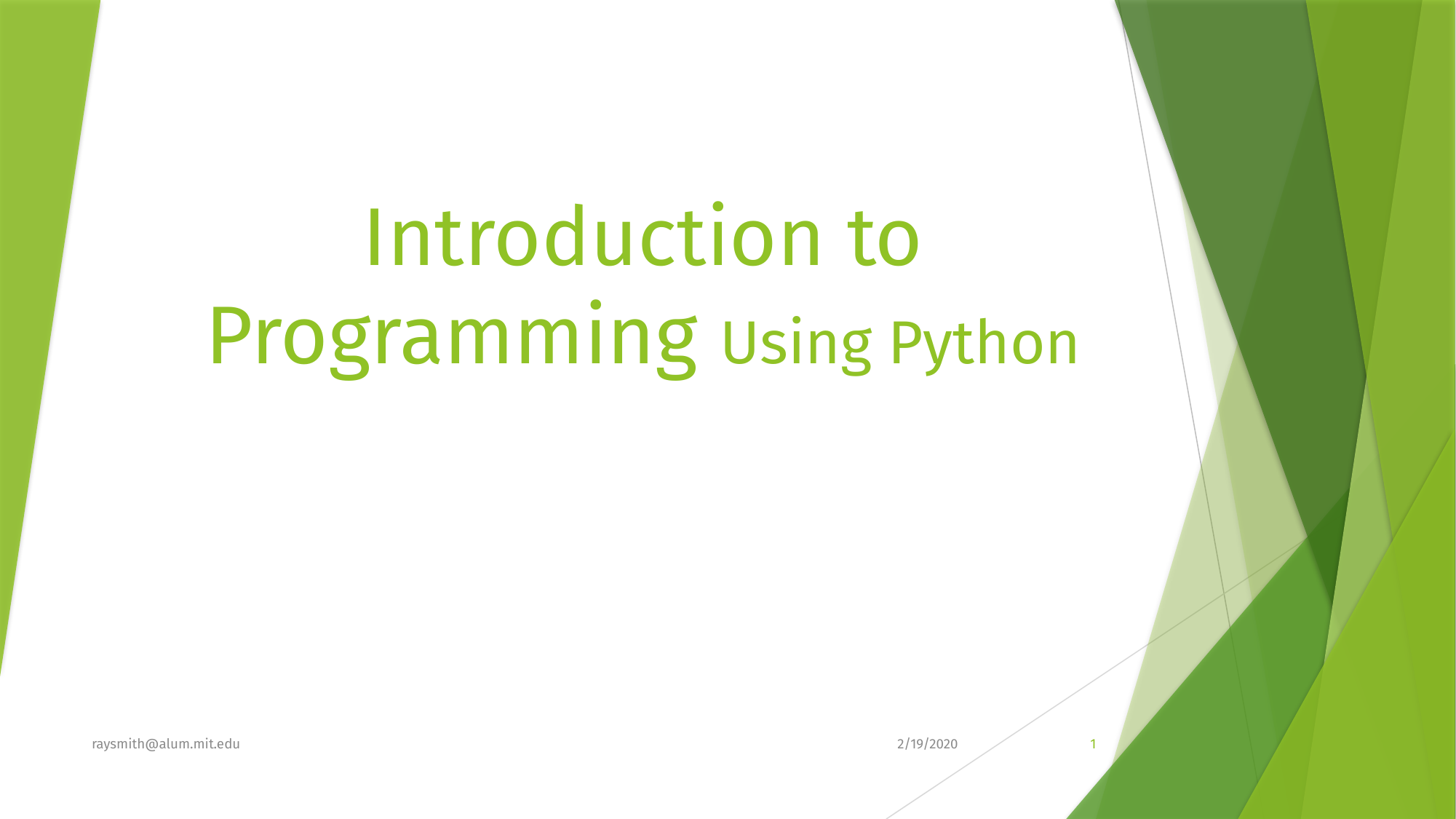

# Introduction to Programming Using Python
raysmith@alum.mit.edu
2/19/2020
1